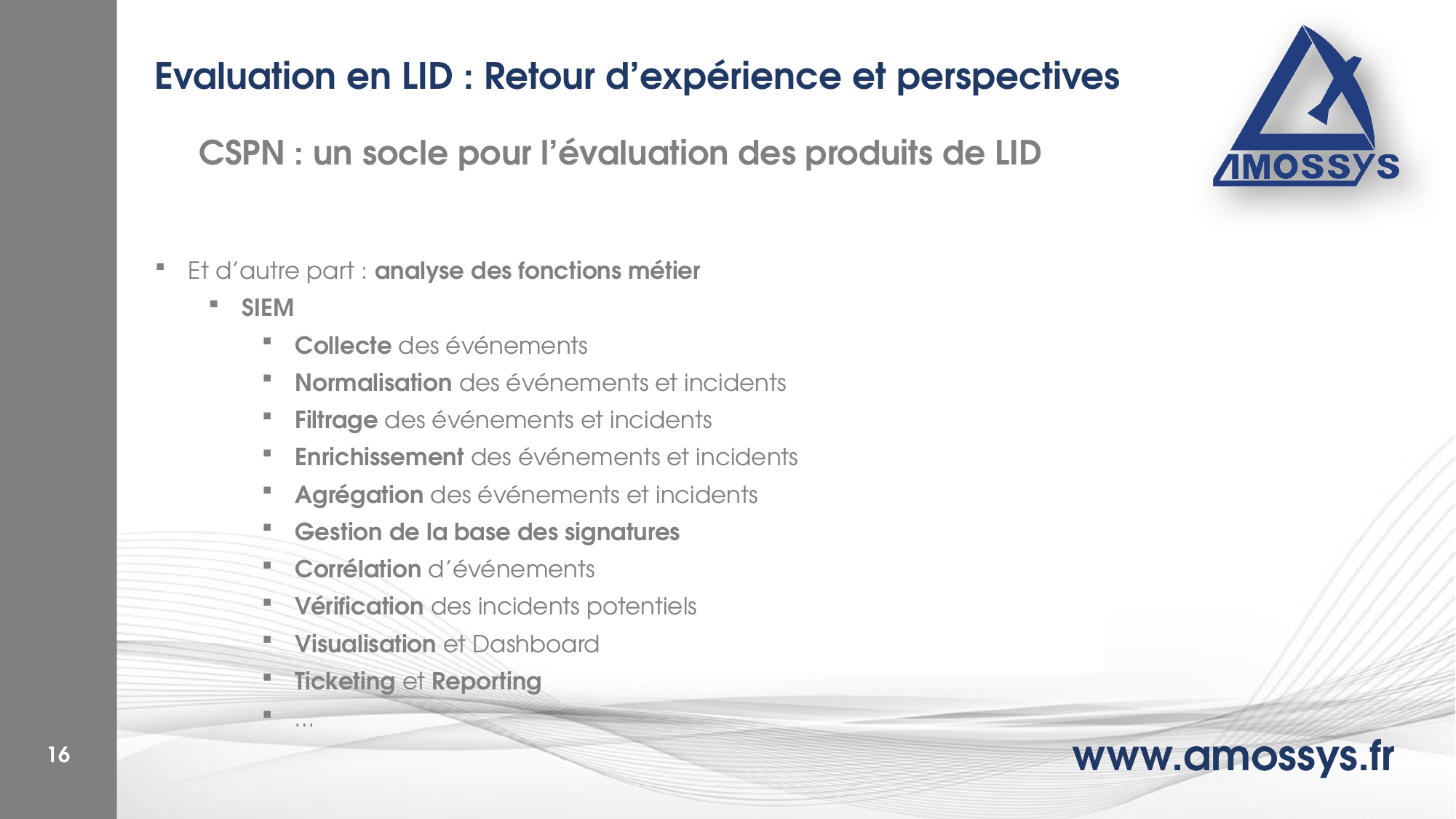

# Evaluation en LID : Retour d’expérience et perspectives
CSPN : un socle pour l’évaluation des produits de LID
Et d’autre part : analyse des fonctions métier
SIEM
Collecte des événements
Normalisation des événements et incidents
Filtrage des événements et incidents
Enrichissement des événements et incidents
Agrégation des événements et incidents
Gestion de la base des signatures
Corrélation d’événements
Vérification des incidents potentiels
Visualisation et Dashboard
Ticketing et Reporting
…
16